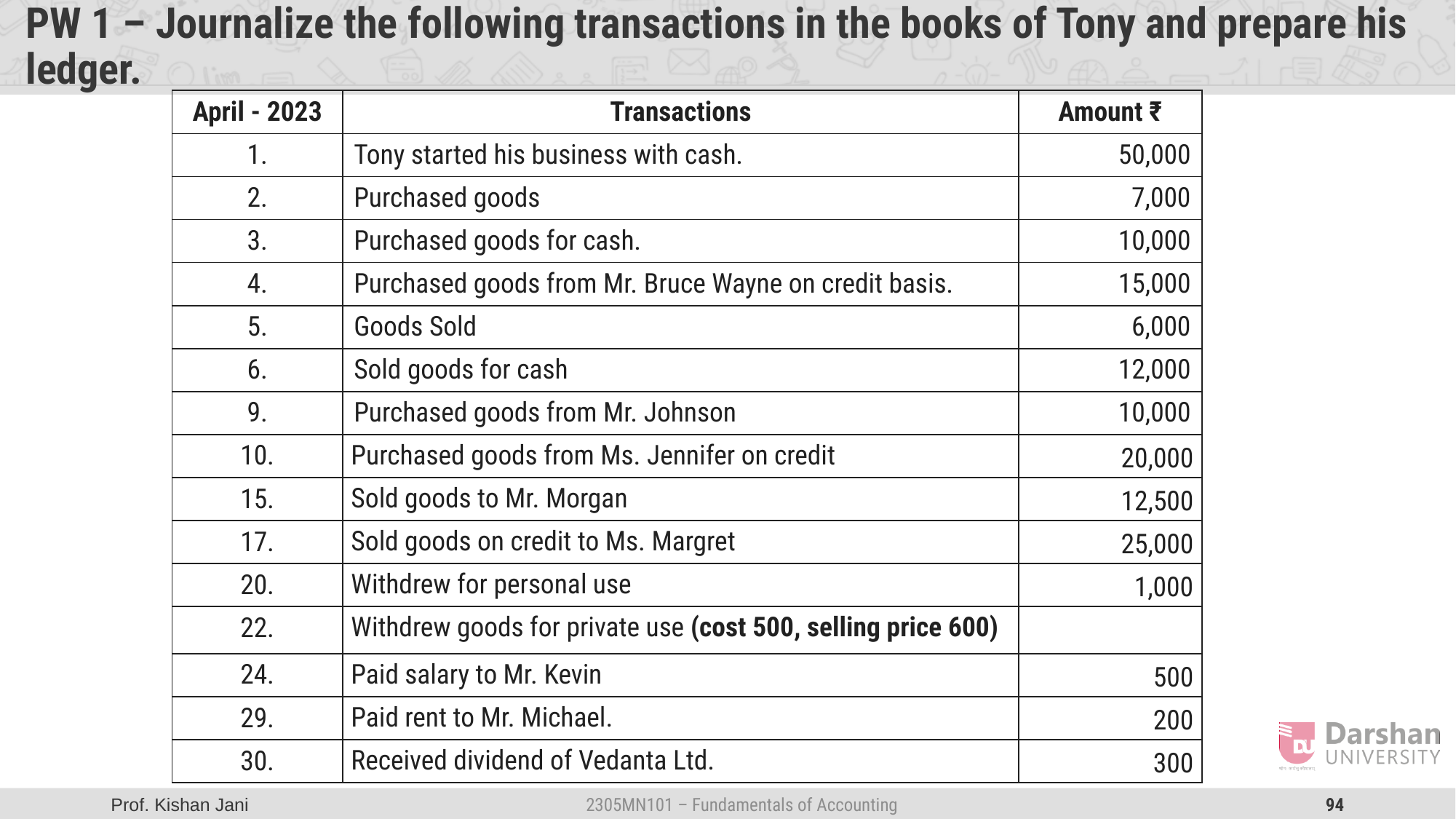

# PW 1 – Journalize the following transactions in the books of Tony and prepare his ledger.
| April - 2023 | Transactions | Amount ₹ |
| --- | --- | --- |
| 1. | Tony started his business with cash. | 50,000 |
| 2. | Purchased goods | 7,000 |
| 3. | Purchased goods for cash. | 10,000 |
| 4. | Purchased goods from Mr. Bruce Wayne on credit basis. | 15,000 |
| 5. | Goods Sold | 6,000 |
| 6. | Sold goods for cash | 12,000 |
| 9. | Purchased goods from Mr. Johnson | 10,000 |
| 10. | Purchased goods from Ms. Jennifer on credit | 20,000 |
| 15. | Sold goods to Mr. Morgan | 12,500 |
| 17. | Sold goods on credit to Ms. Margret | 25,000 |
| 20. | Withdrew for personal use | 1,000 |
| 22. | Withdrew goods for private use (cost 500, selling price 600) |  |
| 24. | Paid salary to Mr. Kevin | 500 |
| 29. | Paid rent to Mr. Michael. | 200 |
| 30. | Received dividend of Vedanta Ltd. | 300 |